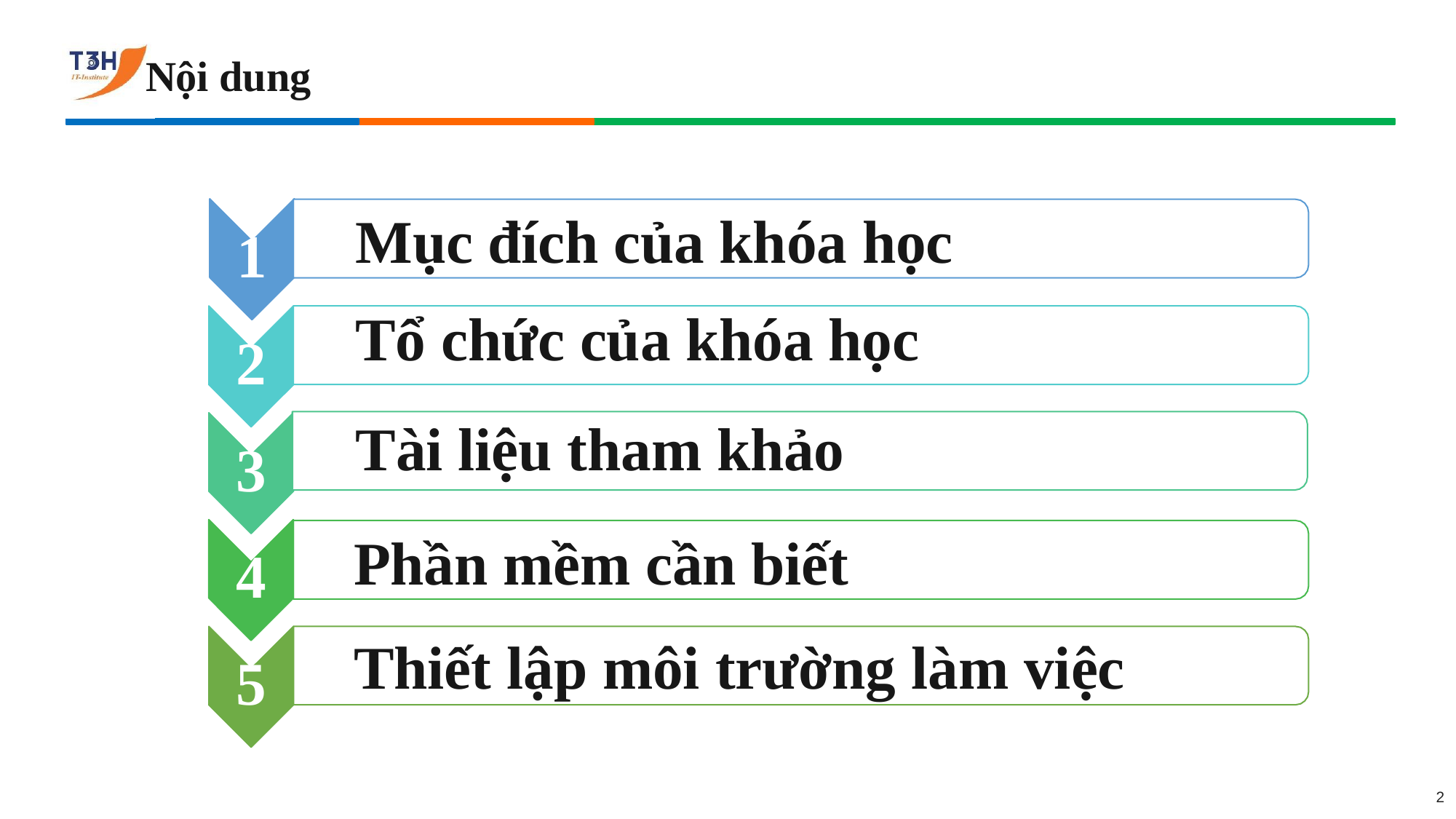

Nội dung
1
2
3
4
5

# Mục đích của khóa học
Tổ chức của khóa học
Tài liệu tham khảo
Phần mềm cần biết

Thiết lập môi trường làm việc
2